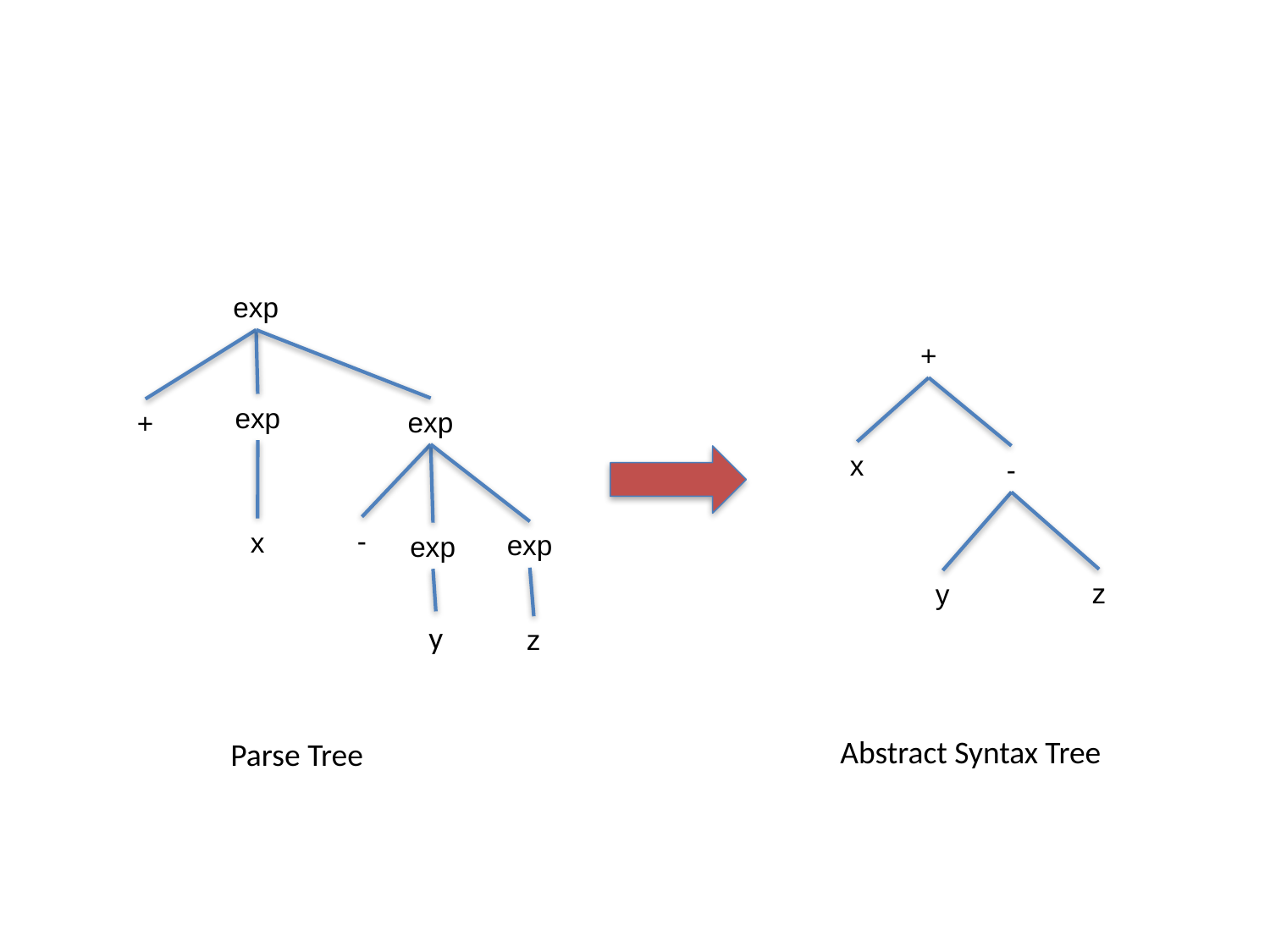

exp
+
exp
exp
+
x
-

-
x
exp
exp
z
y
y
z
Abstract Syntax Tree
Parse Tree